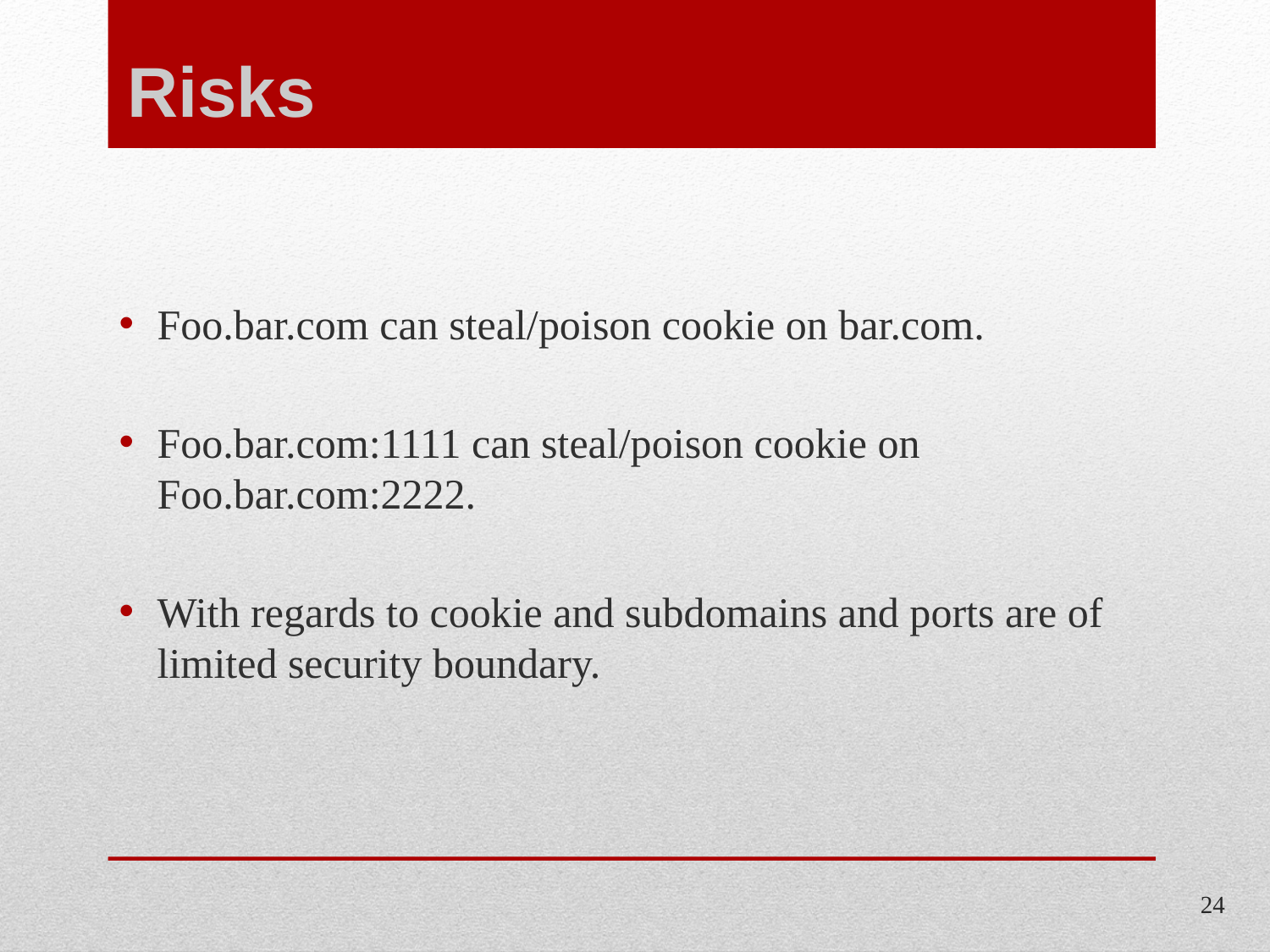

# Risks
Foo.bar.com can steal/poison cookie on bar.com.

Foo.bar.com:1111 can steal/poison cookie on Foo.bar.com:2222.

With regards to cookie and subdomains and ports are of limited security boundary.
24